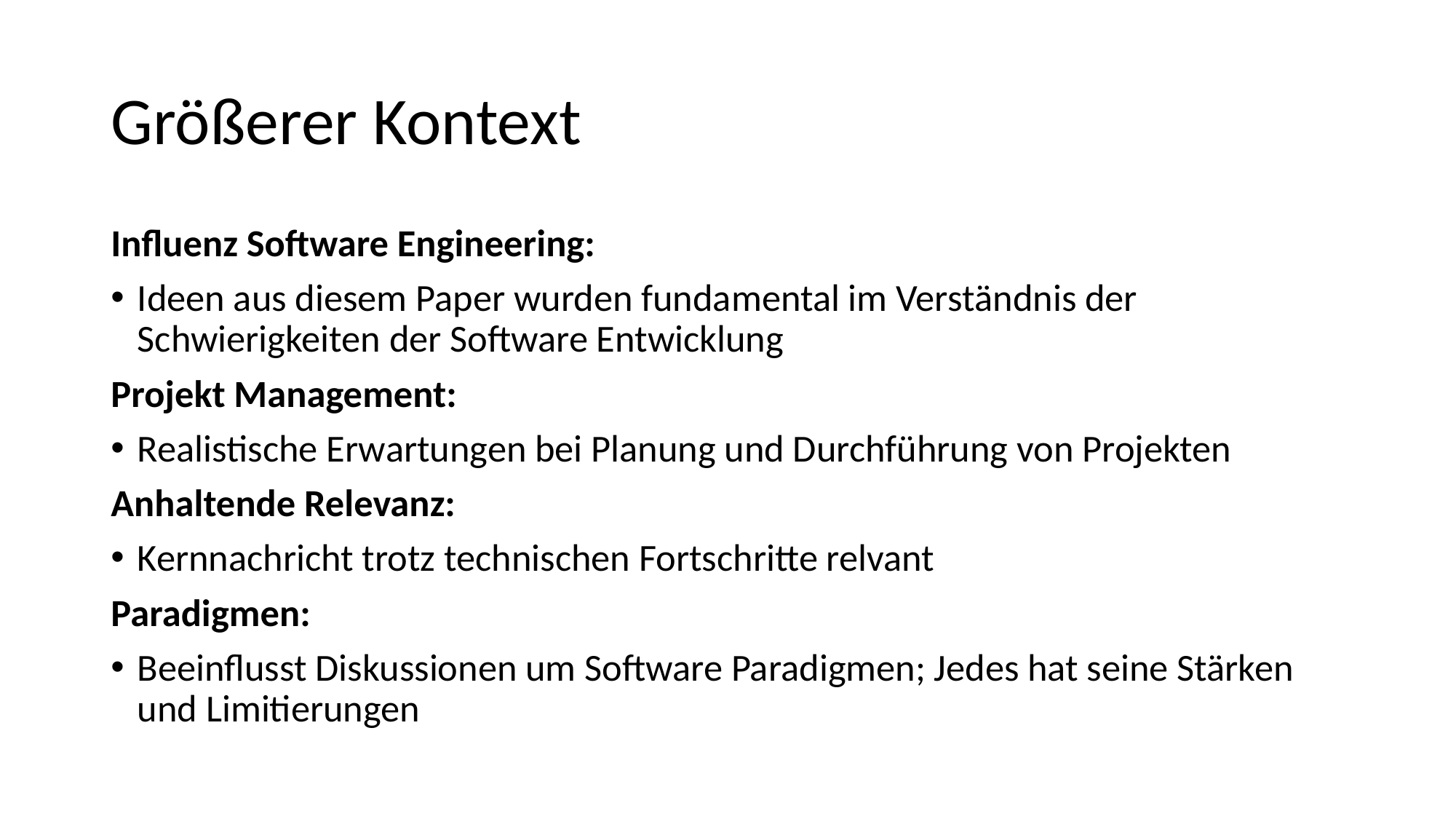

# Größerer Kontext
Influenz Software Engineering:
Ideen aus diesem Paper wurden fundamental im Verständnis der Schwierigkeiten der Software Entwicklung
Projekt Management:
Realistische Erwartungen bei Planung und Durchführung von Projekten
Anhaltende Relevanz:
Kernnachricht trotz technischen Fortschritte relvant
Paradigmen:
Beeinflusst Diskussionen um Software Paradigmen; Jedes hat seine Stärken und Limitierungen